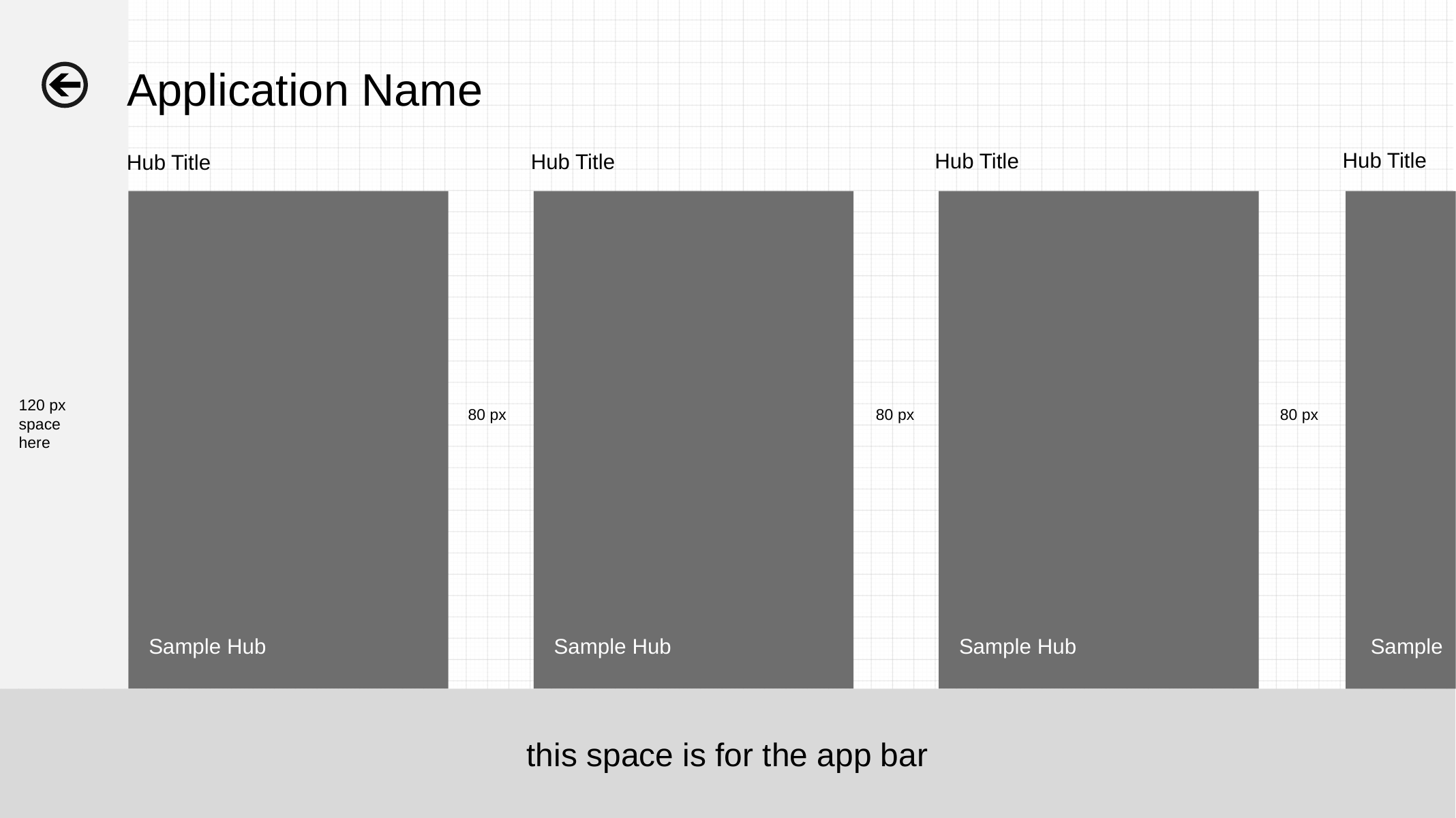

Application Name

Hub Title
Hub Title
Hub Title
Hub Title

Sample

Sample Hub

Sample Hub

Sample Hub
120 px space here
80 px
80 px
80 px
this space is for the app bar